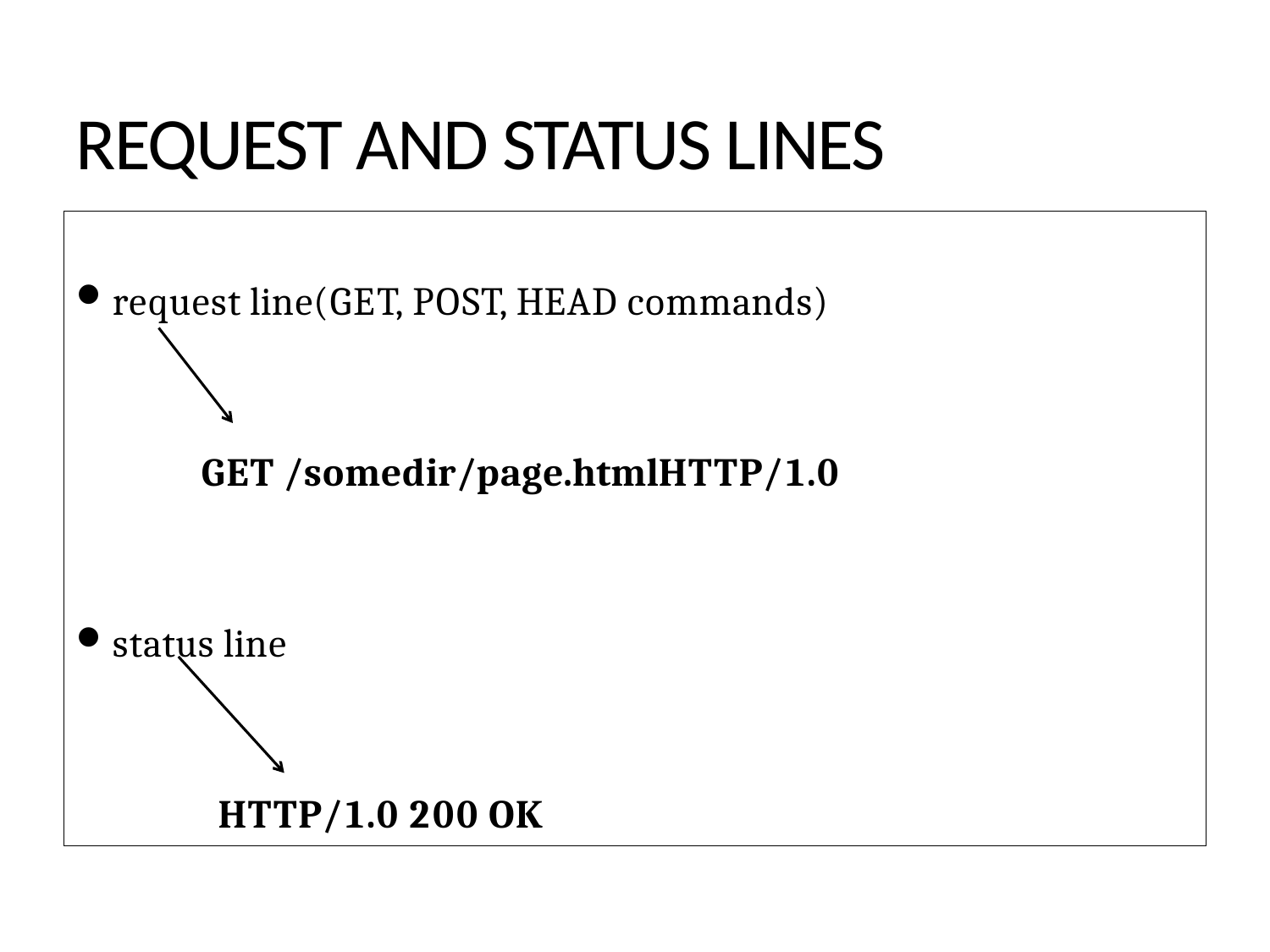

# REQUEST AND STATUS LINES

request line(GET, POST, HEAD commands)

              GET /somedir/page.htmlHTTP/1.0

status line

                HTTP/1.0 200 OK